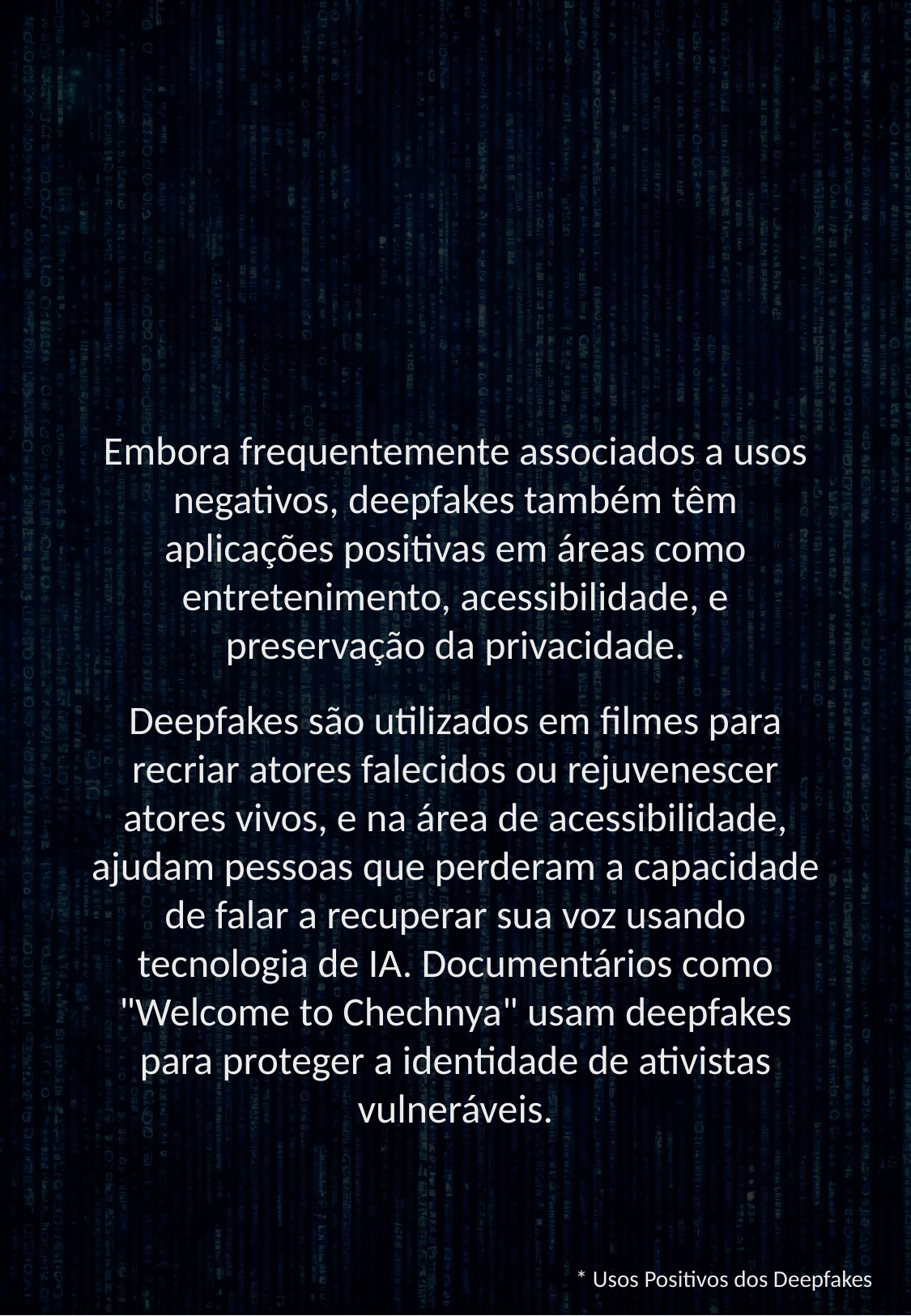

Embora frequentemente associados a usos negativos, deepfakes também têm aplicações positivas em áreas como entretenimento, acessibilidade, e preservação da privacidade.
Deepfakes são utilizados em filmes para recriar atores falecidos ou rejuvenescer atores vivos, e na área de acessibilidade, ajudam pessoas que perderam a capacidade de falar a recuperar sua voz usando tecnologia de IA. Documentários como "Welcome to Chechnya" usam deepfakes para proteger a identidade de ativistas vulneráveis​.
 * Usos Positivos dos Deepfakes